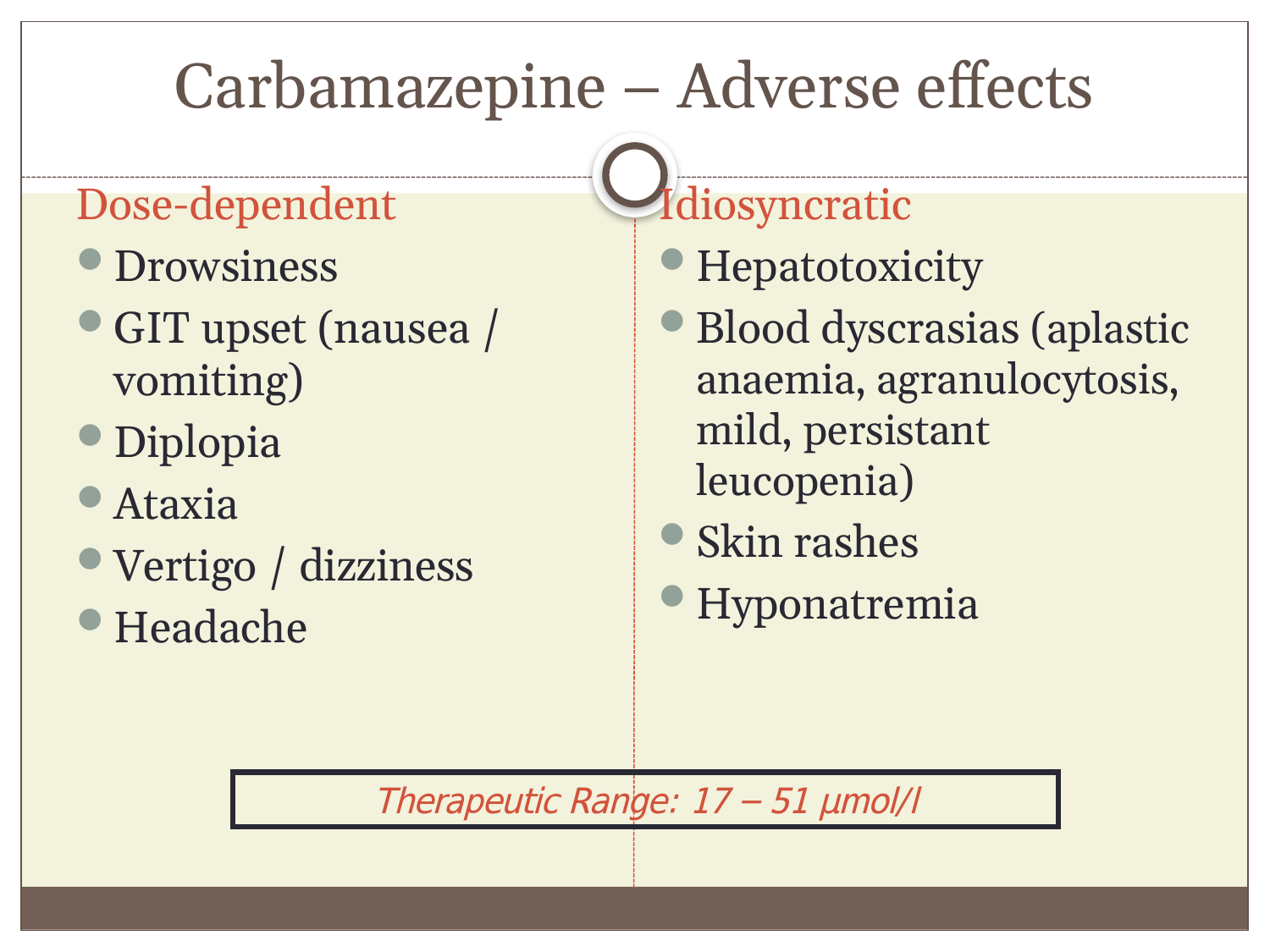

# Carbamazepine – Adverse effects
Dose-dependent
Drowsiness
GIT upset (nausea / vomiting)
Diplopia
Ataxia
Vertigo / dizziness
Headache
Idiosyncratic
Hepatotoxicity
Blood dyscrasias (aplastic anaemia, agranulocytosis, mild, persistant leucopenia)
Skin rashes
Hyponatremia
Therapeutic Range: 17 – 51 µmol/l